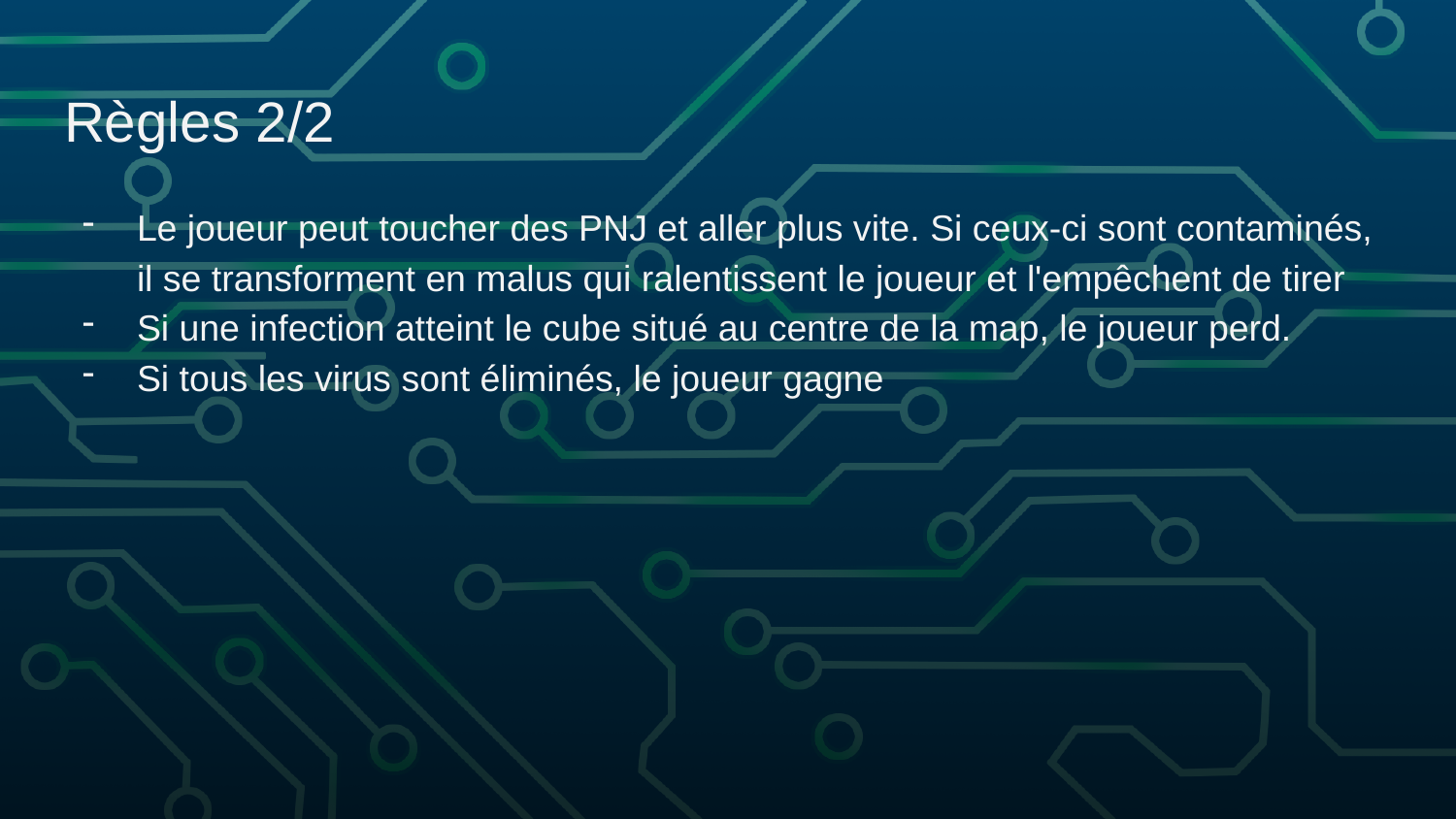

# Règles 2/2
Le joueur peut toucher des PNJ et aller plus vite. Si ceux-ci sont contaminés, il se transforment en malus qui ralentissent le joueur et l'empêchent de tirer
Si une infection atteint le cube situé au centre de la map, le joueur perd.
Si tous les virus sont éliminés, le joueur gagne